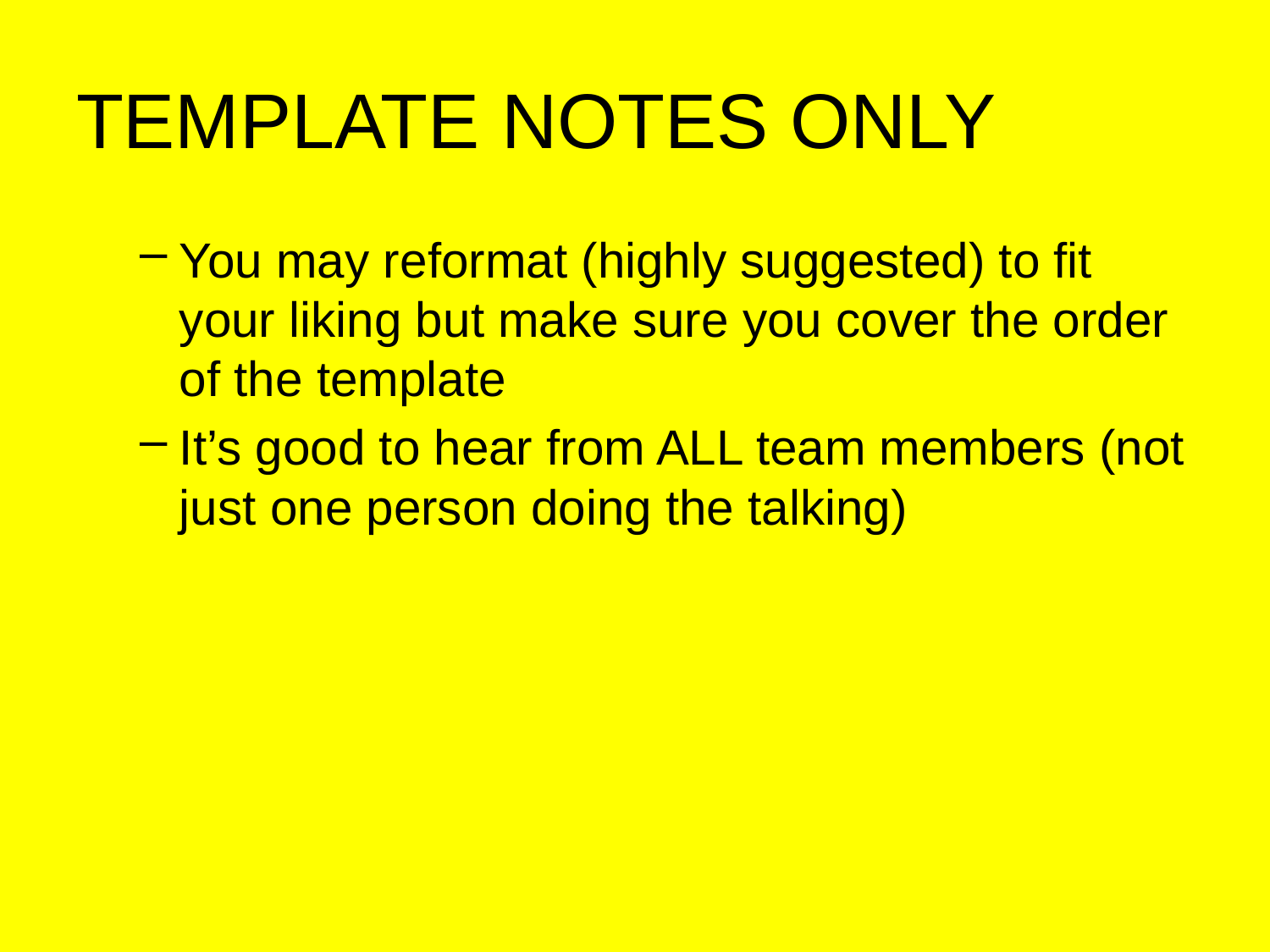

# TEMPLATE NOTES ONLY
You may reformat (highly suggested) to fit your liking but make sure you cover the order of the template
It’s good to hear from ALL team members (not just one person doing the talking)